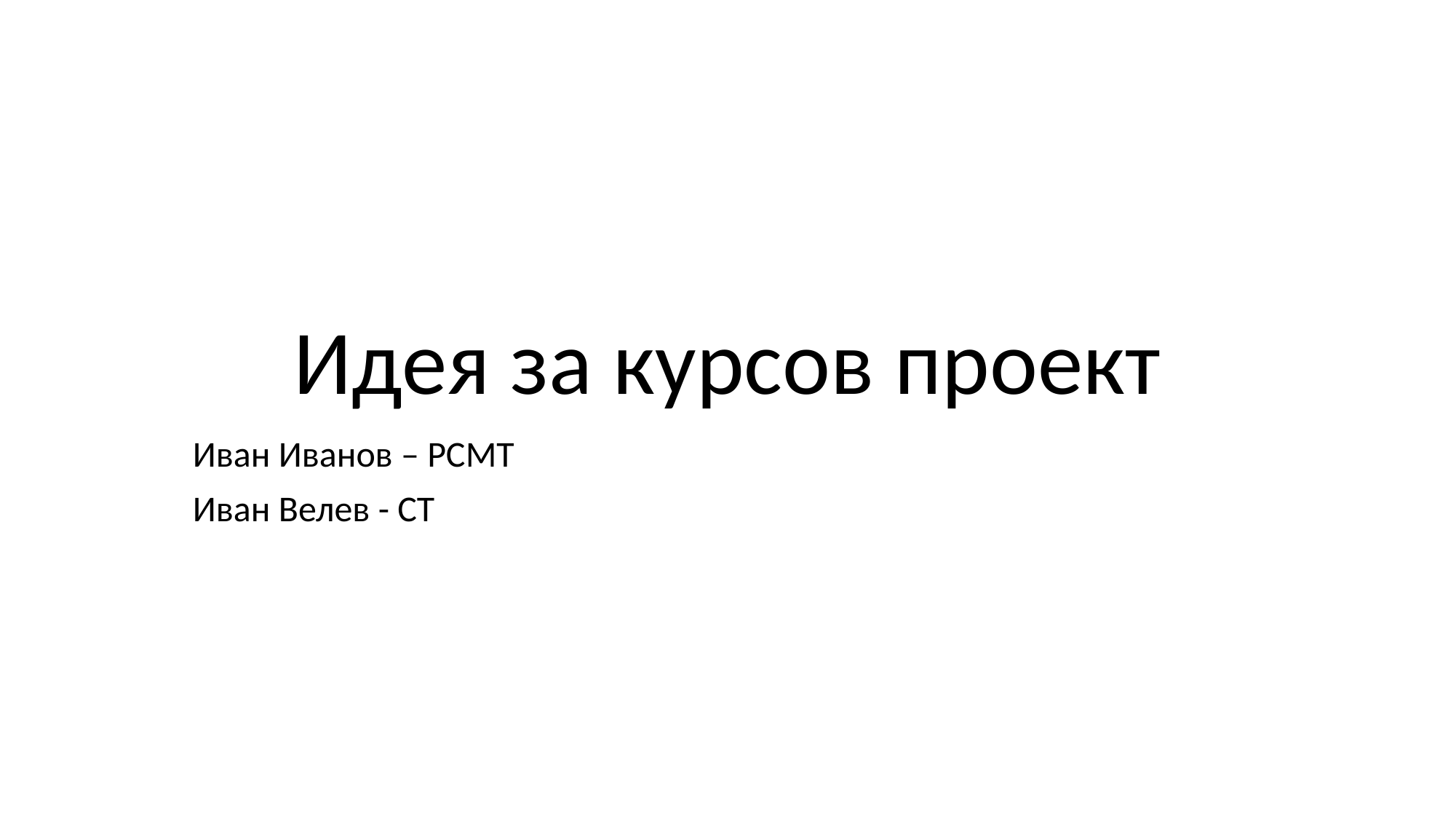

# Идея за курсов проект
Иван Иванов – РСМТ
Иван Велев - СТ